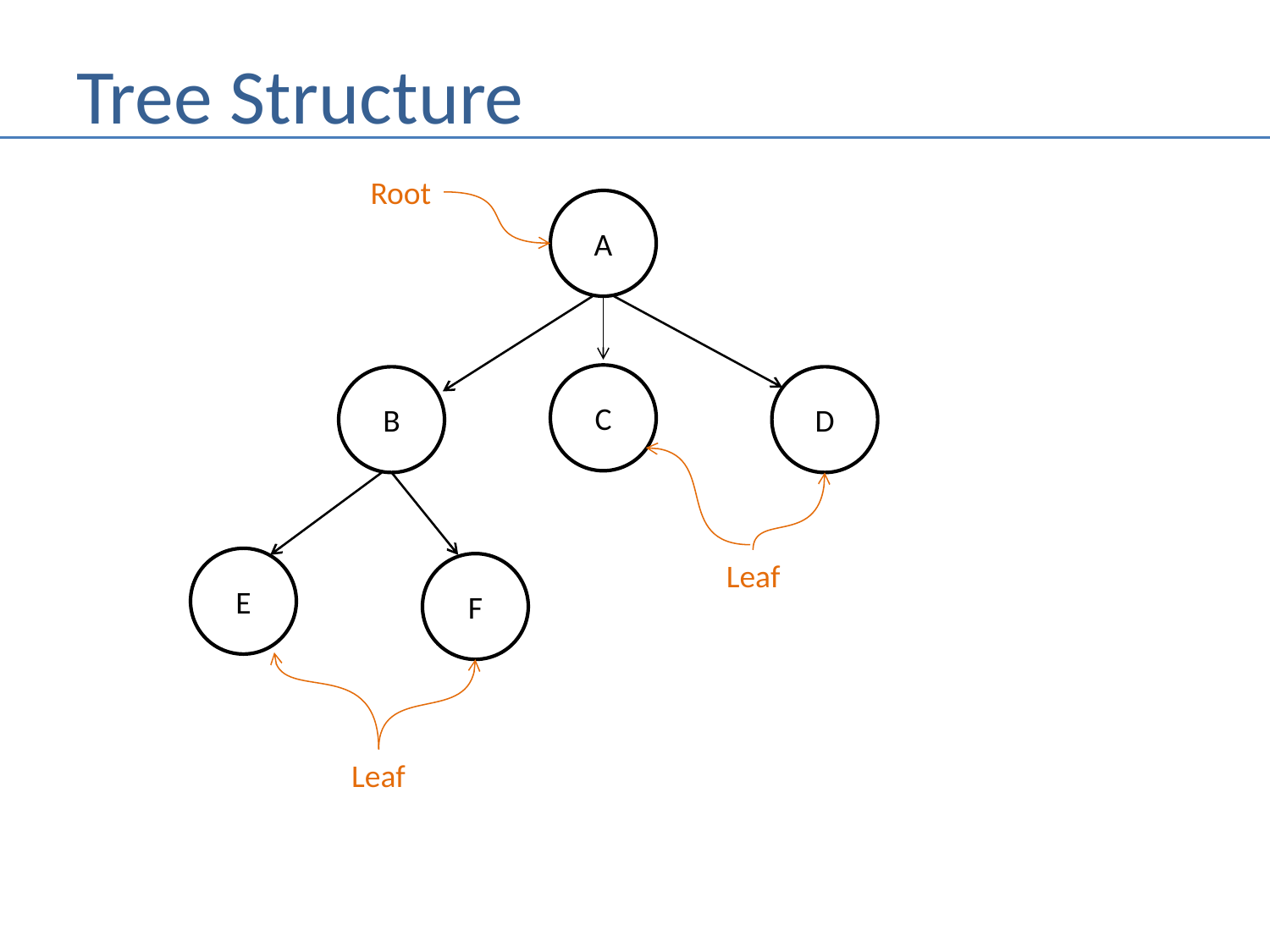

# Tree Structure
Root
A
C
B
D
E
Leaf
F
Leaf